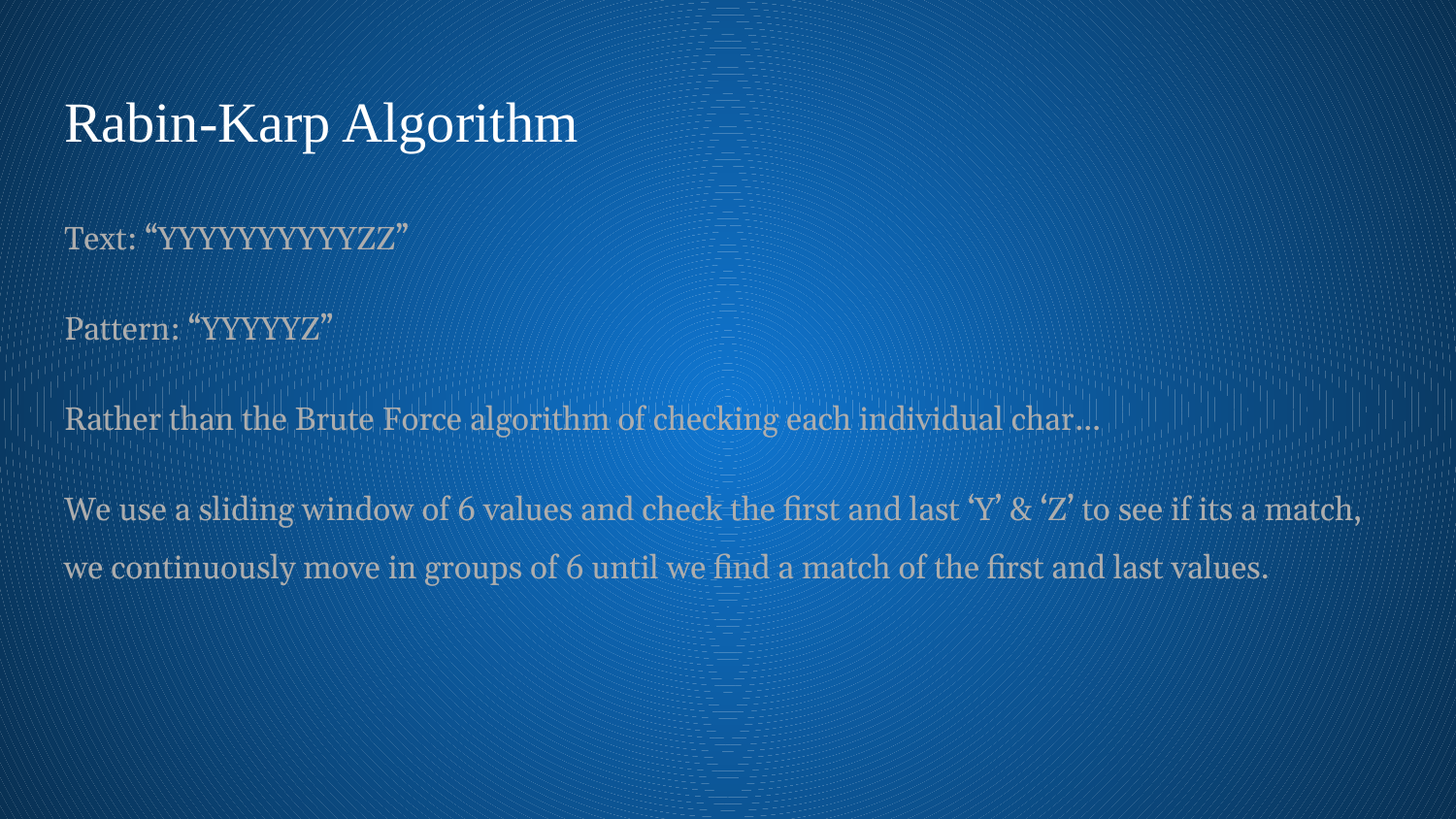

# Rabin-Karp Algorithm
Text: “YYYYYYYYYYZZ”
Pattern: “YYYYYZ”
Rather than the Brute Force algorithm of checking each individual char…
We use a sliding window of 6 values and check the first and last ‘Y’ & ‘Z’ to see if its a match, we continuously move in groups of 6 until we find a match of the first and last values.